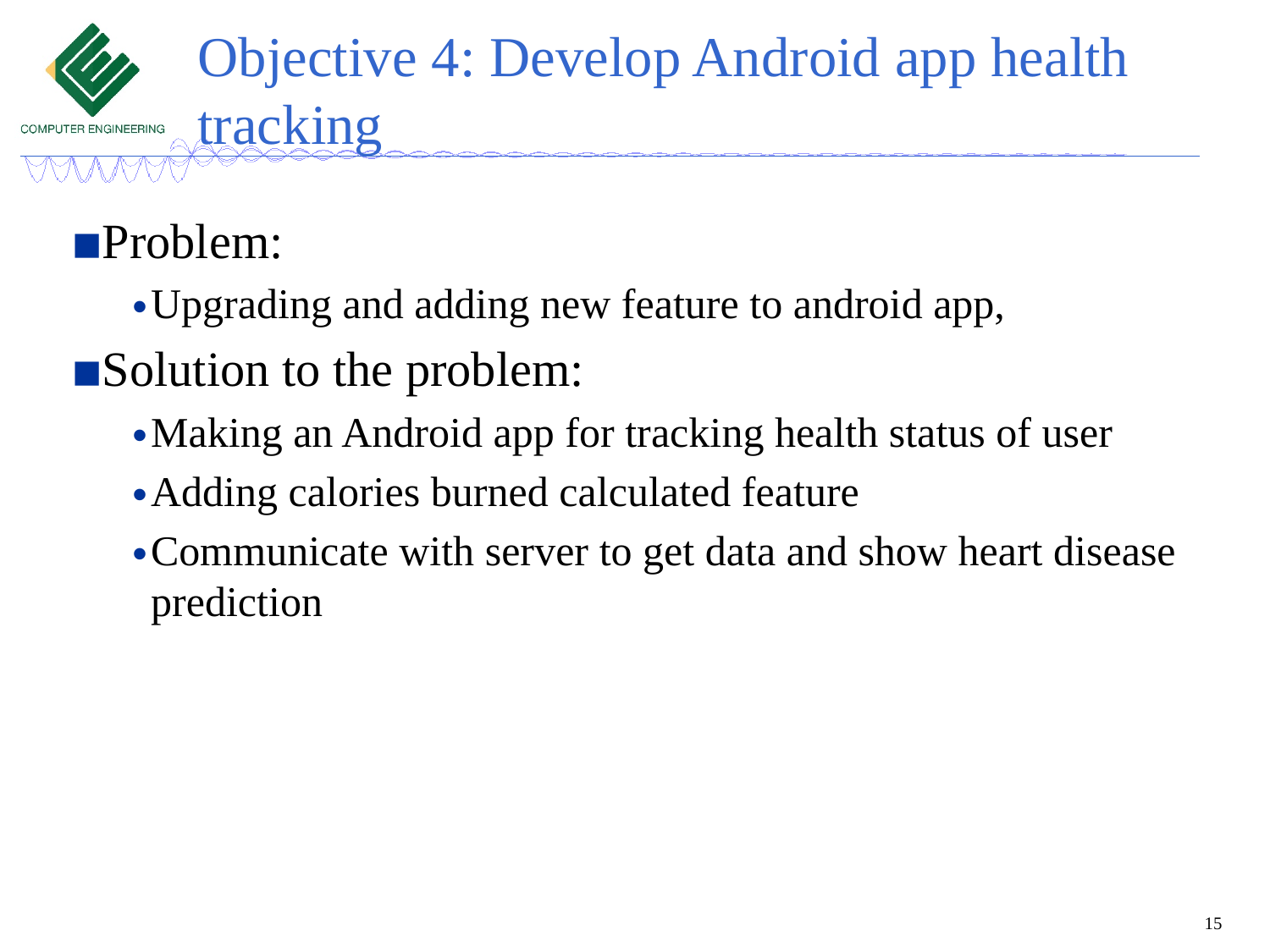

# Objective 4: Develop Android app health tracking
Problem:
Upgrading and adding new feature to android app,
Solution to the problem:
Making an Android app for tracking health status of user
Adding calories burned calculated feature
Communicate with server to get data and show heart disease prediction

15